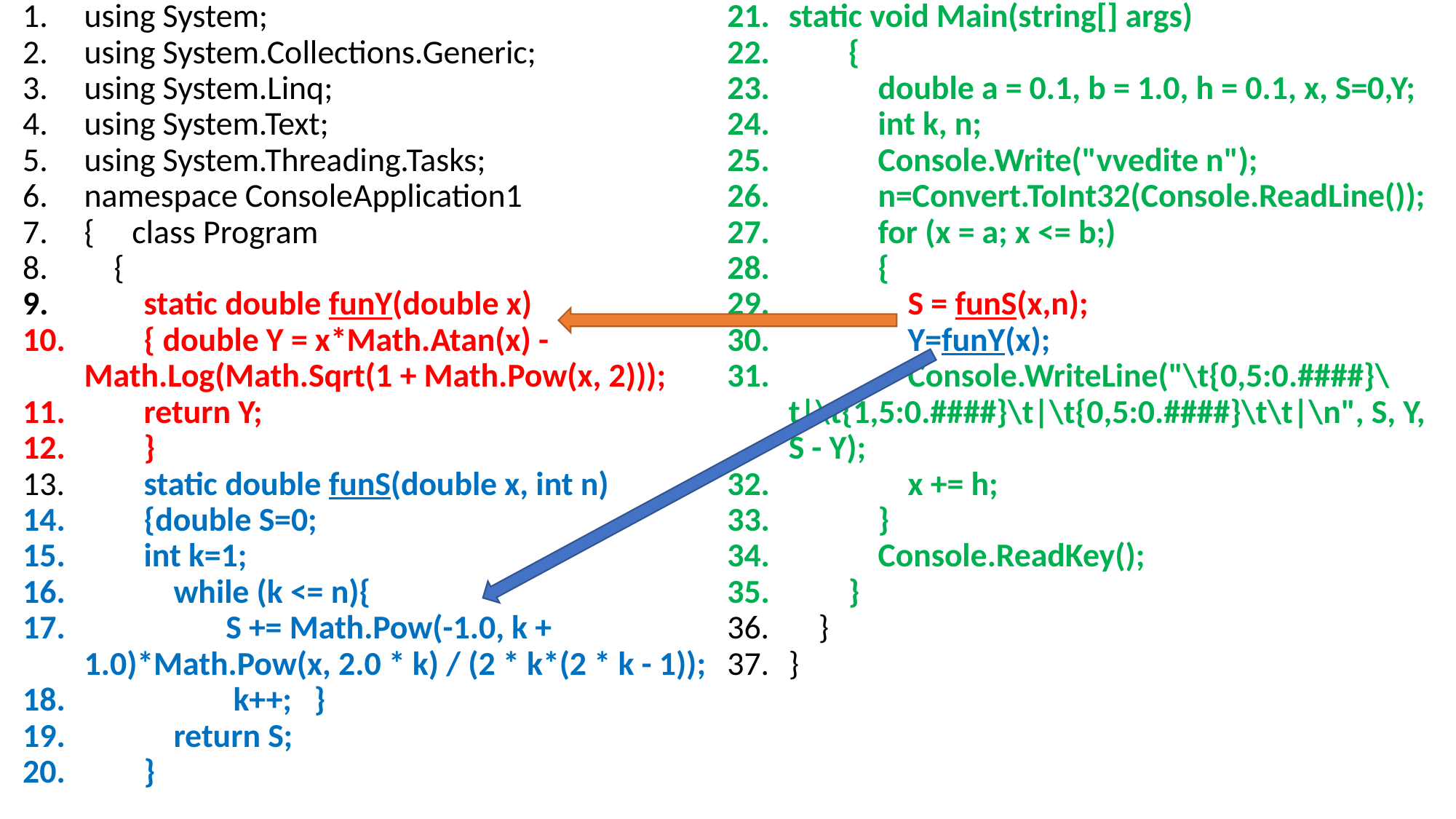

using System;
using System.Collections.Generic;
using System.Linq;
using System.Text;
using System.Threading.Tasks;
namespace ConsoleApplication1
{     class Program
    {
        static double funY(double x)
        { double Y = x*Math.Atan(x) - Math.Log(Math.Sqrt(1 + Math.Pow(x, 2)));
        return Y;
        }
        static double funS(double x, int n)
        {double S=0;
        int k=1;
            while (k <= n){
                   S += Math.Pow(-1.0, k + 1.0)*Math.Pow(x, 2.0 * k) / (2 * k*(2 * k - 1));
                    k++;   }
            return S;
        }
static void Main(string[] args)
        {
            double a = 0.1, b = 1.0, h = 0.1, x, S=0,Y;
            int k, n;
            Console.Write("vvedite n");
            n=Convert.ToInt32(Console.ReadLine());
            for (x = a; x <= b;)
            {
                S = funS(x,n);
                Y=funY(x);
                Console.WriteLine("\t{0,5:0.####}\t|\t{1,5:0.####}\t|\t{0,5:0.####}\t\t|\n", S, Y, S - Y);
                x += h;
            }
            Console.ReadKey();
        }
    }
}